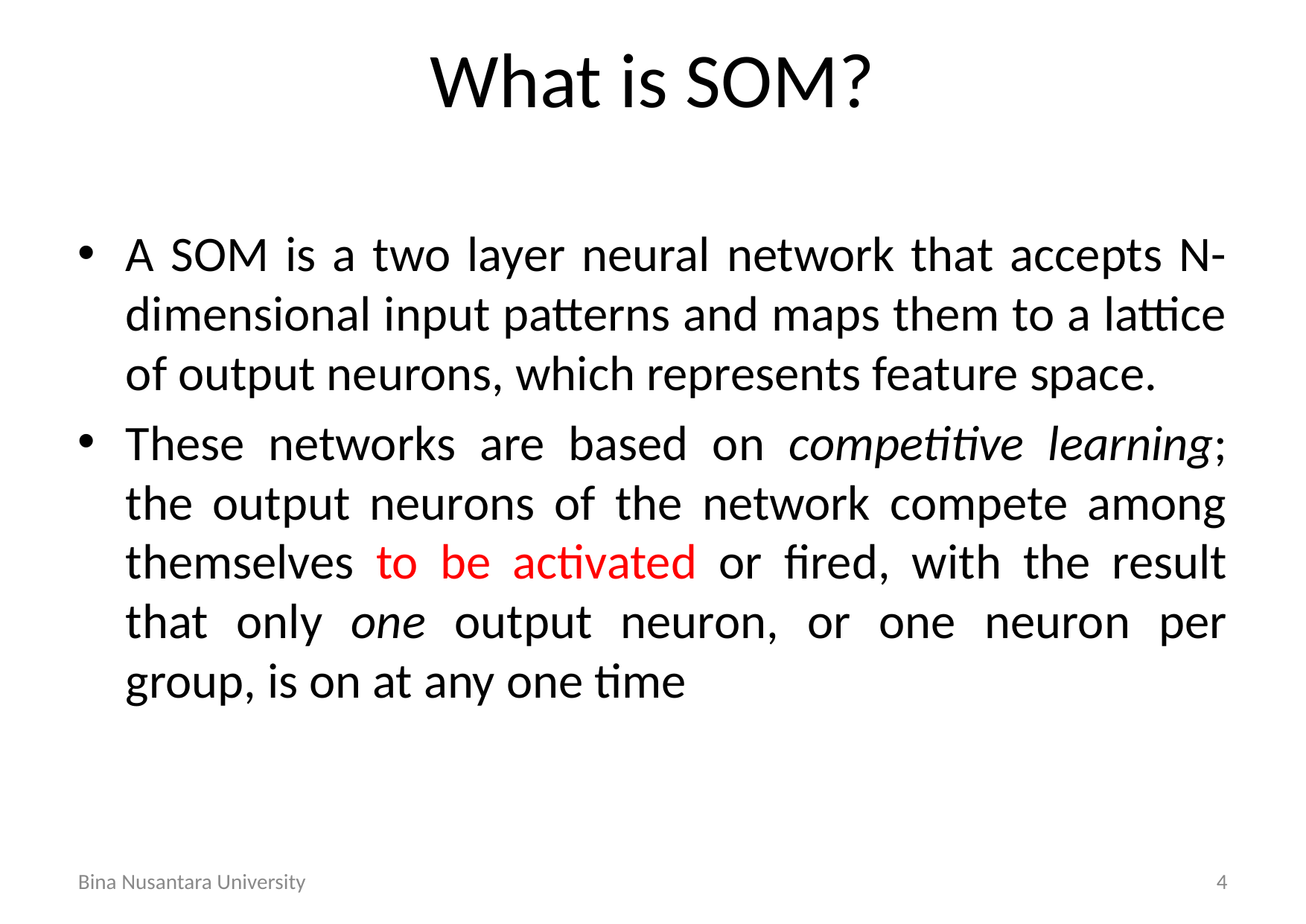

# What is SOM?
A SOM is a two layer neural network that accepts N-dimensional input patterns and maps them to a lattice of output neurons, which represents feature space.
These networks are based on competitive learning; the output neurons of the network compete among themselves to be activated or fired, with the result that only one output neuron, or one neuron per group, is on at any one time
Bina Nusantara University
4